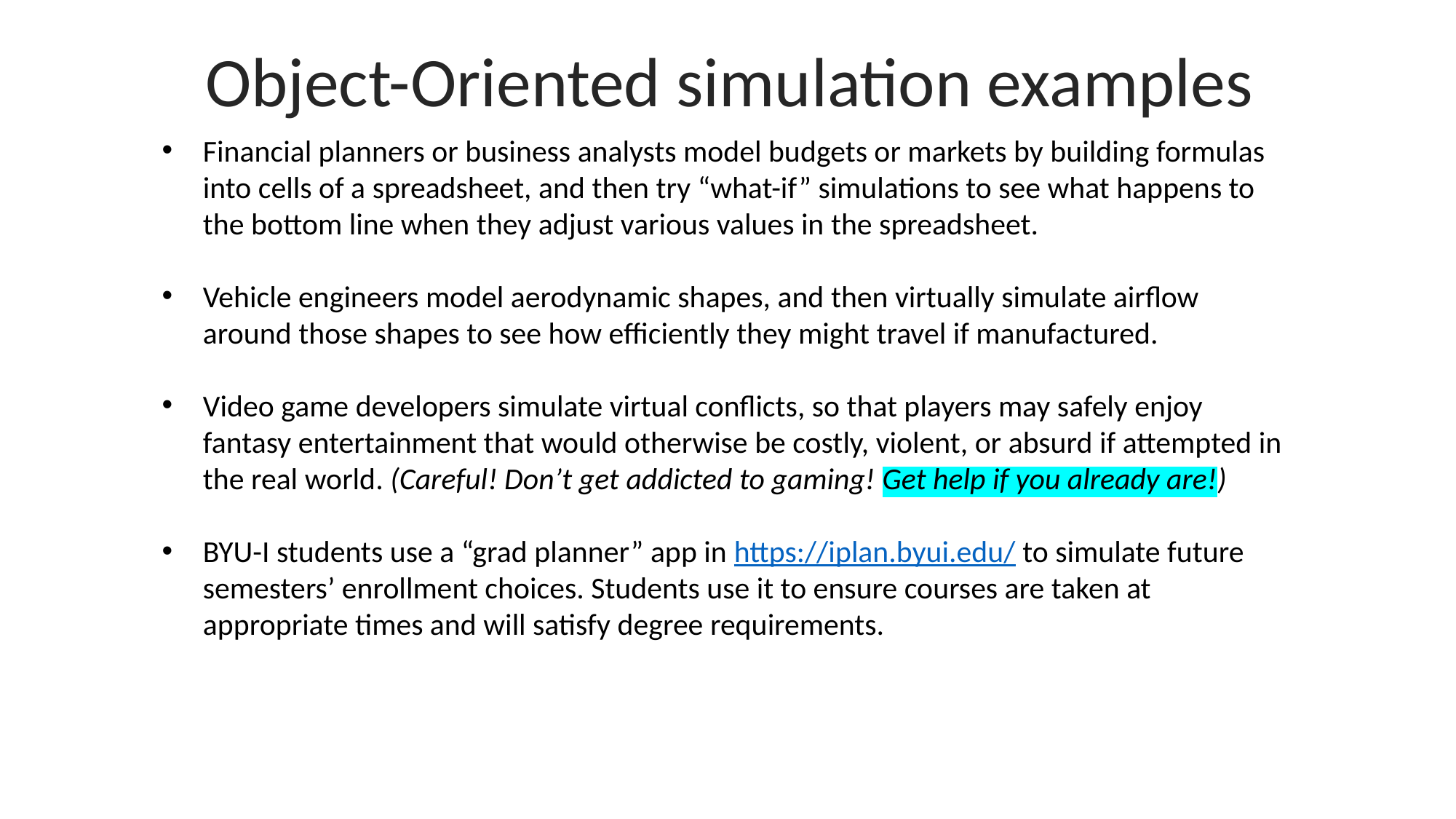

Object-Oriented simulation examples
Financial planners or business analysts model budgets or markets by building formulas into cells of a spreadsheet, and then try “what-if” simulations to see what happens to the bottom line when they adjust various values in the spreadsheet.

Vehicle engineers model aerodynamic shapes, and then virtually simulate airflow around those shapes to see how efficiently they might travel if manufactured.

Video game developers simulate virtual conflicts, so that players may safely enjoy fantasy entertainment that would otherwise be costly, violent, or absurd if attempted in the real world. (Careful! Don’t get addicted to gaming! Get help if you already are!)

BYU-I students use a “grad planner” app in https://iplan.byui.edu/ to simulate future semesters’ enrollment choices. Students use it to ensure courses are taken at appropriate times and will satisfy degree requirements.